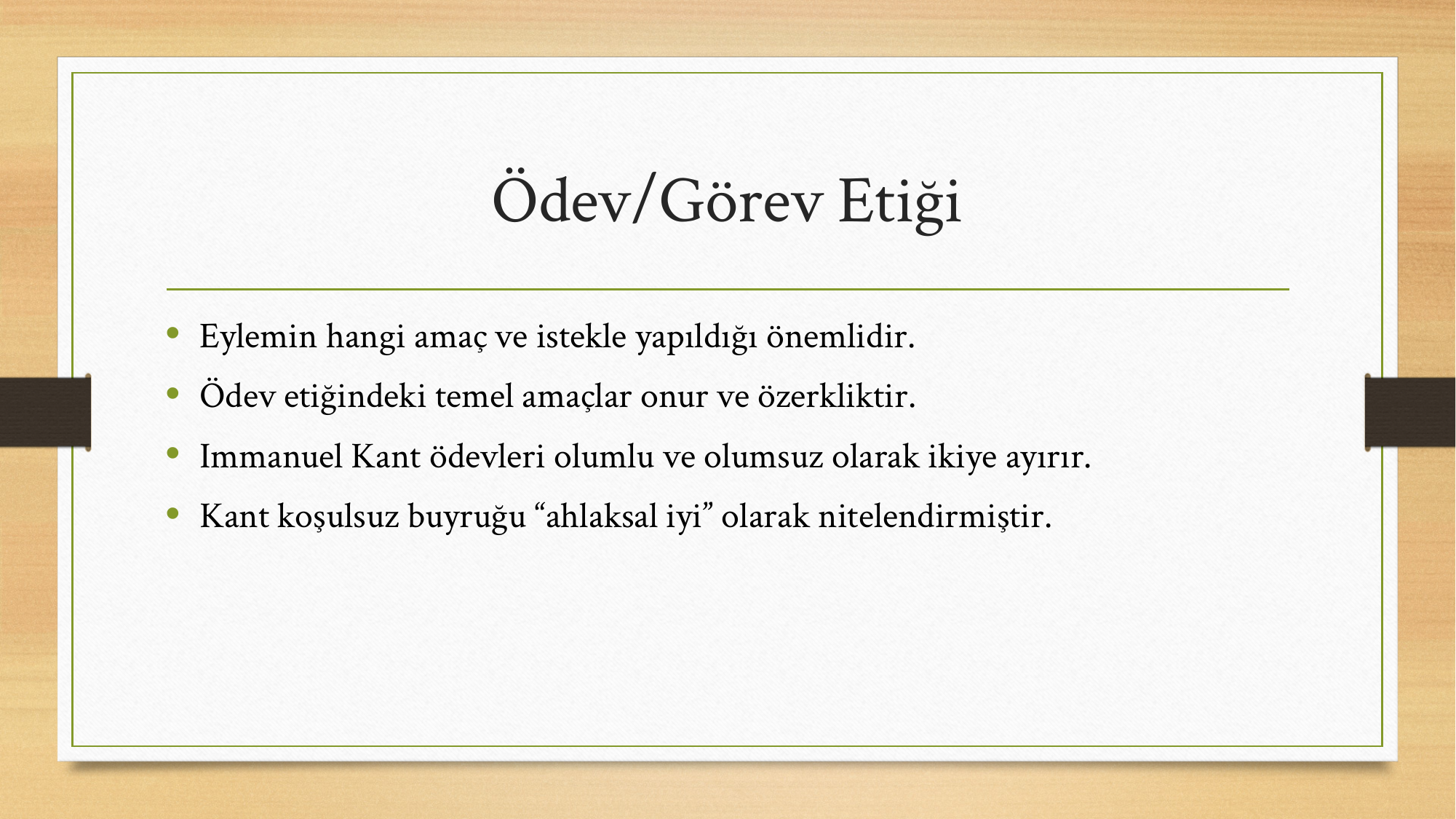

# Ödev/Görev Etiği
Eylemin hangi amaç ve istekle yapıldığı önemlidir.
Ödev etiğindeki temel amaçlar onur ve özerkliktir.
Immanuel Kant ödevleri olumlu ve olumsuz olarak ikiye ayırır.
Kant koşulsuz buyruğu “ahlaksal iyi” olarak nitelendirmiştir.